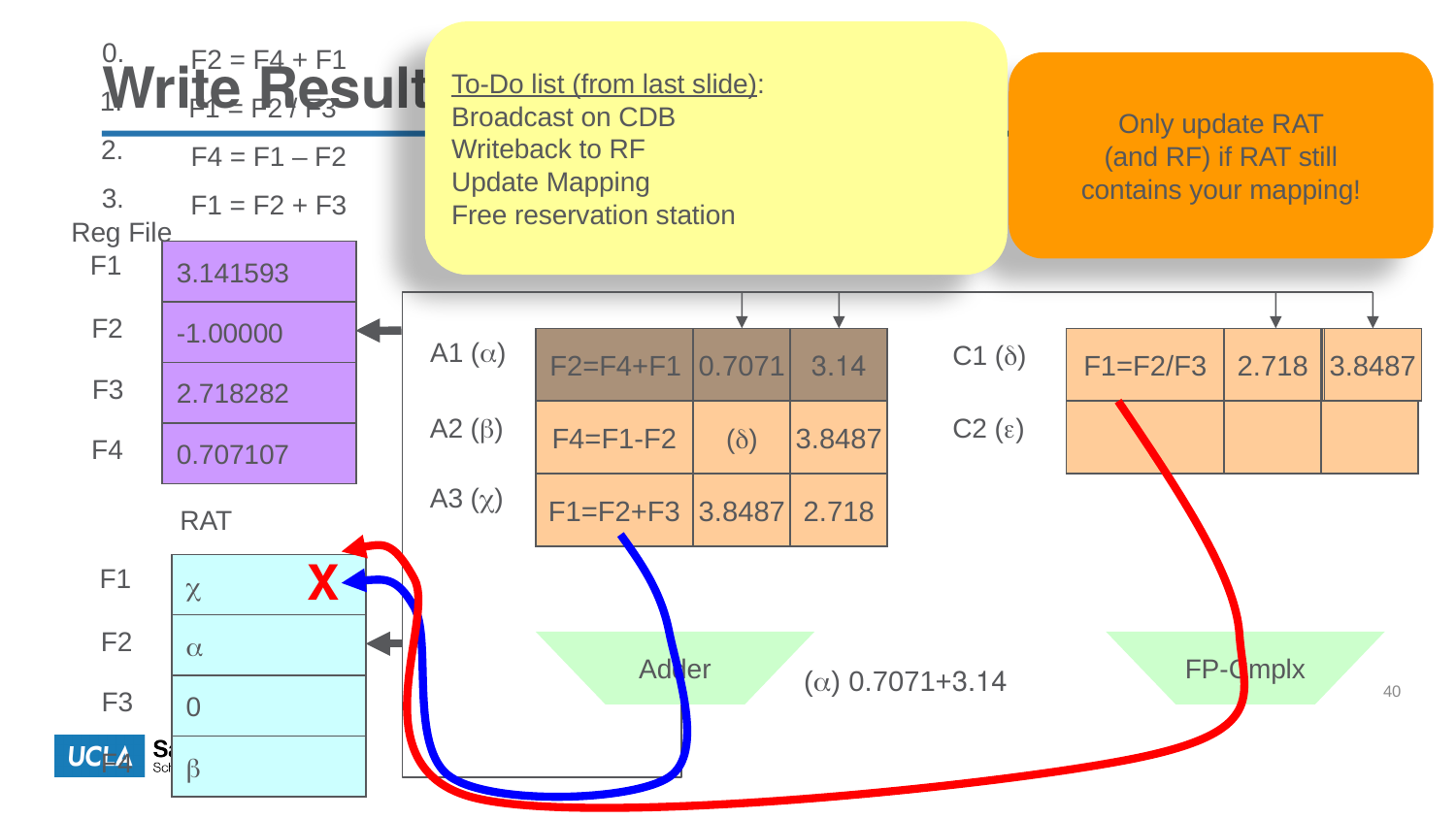

To-Do list (from last slide):
Broadcast on CDB
Writeback to RF
Update Mapping
Free reservation station
0.
F2 = F4 + F1
Only update RAT
(and RF) if RAT still
contains your mapping!
Write Result
1.
F1 = F2 / F3
2.
F4 = F1 – F2
3.
F1 = F2 + F3
Reg File
F1
3.141593

-1.00000
3.8486994
F2
A1 (α)

F2=F4+F1

0.7071
3.14

F1=F2/F3
2.718
(α)
3.8487

C1 (δ)
2.718282
F3

F4=F1-F2
(δ)
(α)
3.8487

A2 (β)
C2 (ε)
0.707107
F4
A3 (χ)
F1=F2+F3
(α)
3.8487
2.718
RAT

X
F1
0
χ
α
0
F2
Adder
FP-Cmplx

(α) 0.7071+3.14
0
F3
40
β
F4